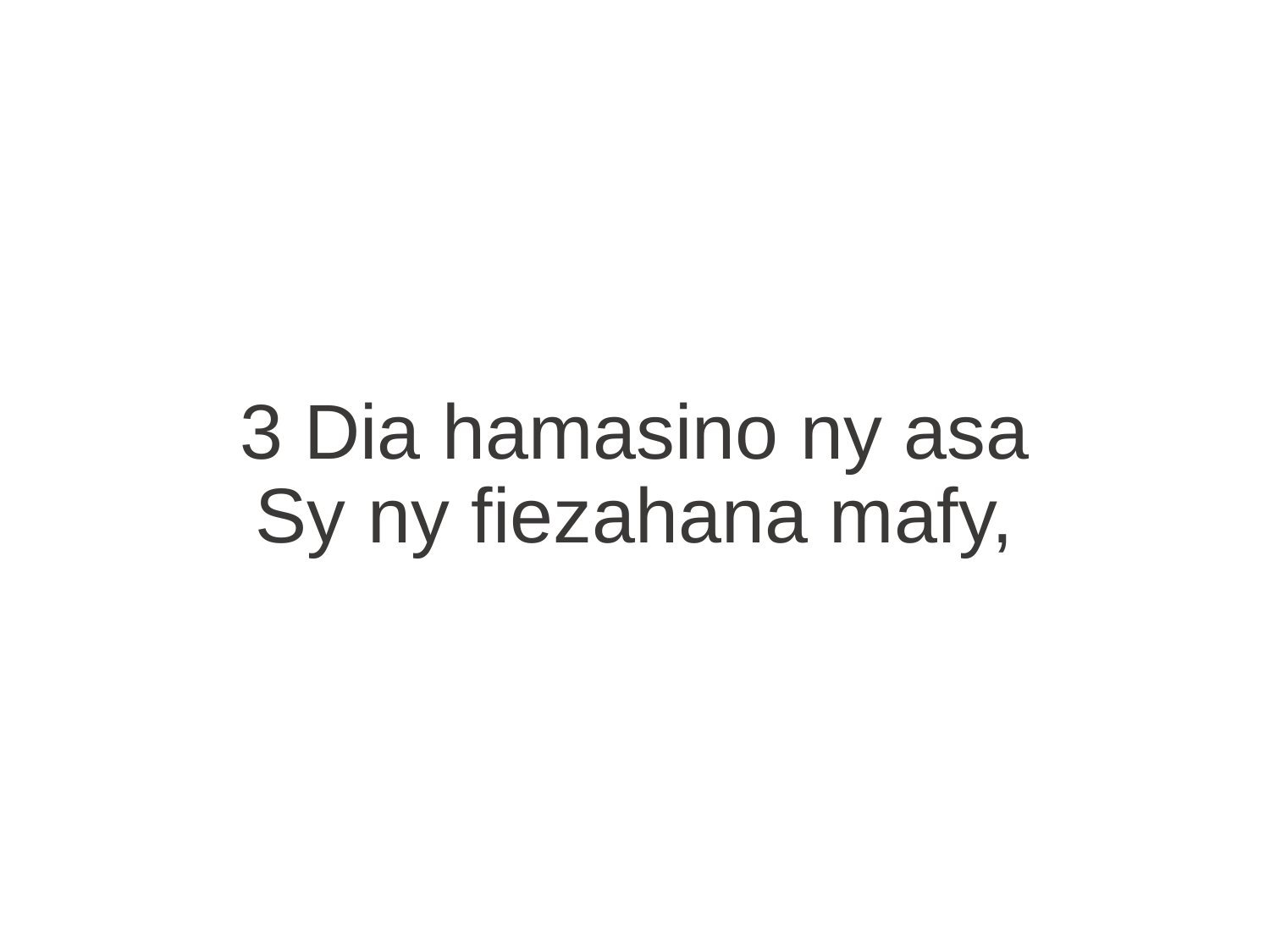

3 Dia hamasino ny asa
Sy ny fiezahana mafy,